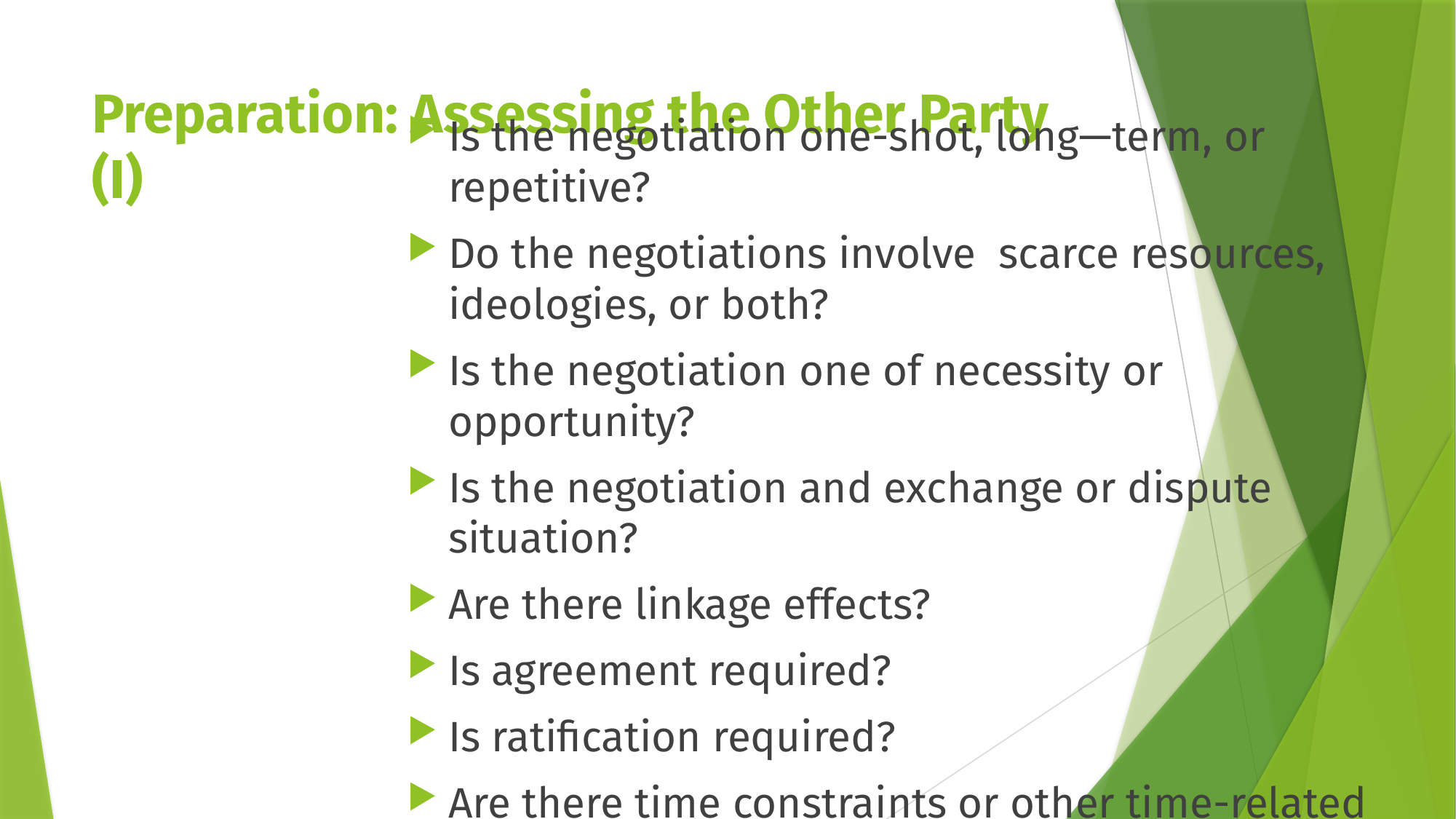

# Preparation: Assessing the Other Party (I)
Is the negotiation one-shot, long—term, or repetitive?
Do the negotiations involve  scarce resources, ideologies, or both?
Is the negotiation one of necessity or opportunity?
Is the negotiation and exchange or dispute situation?
Are there linkage effects?
Is agreement required?
Is ratification required?
Are there time constraints or other time-related costs?